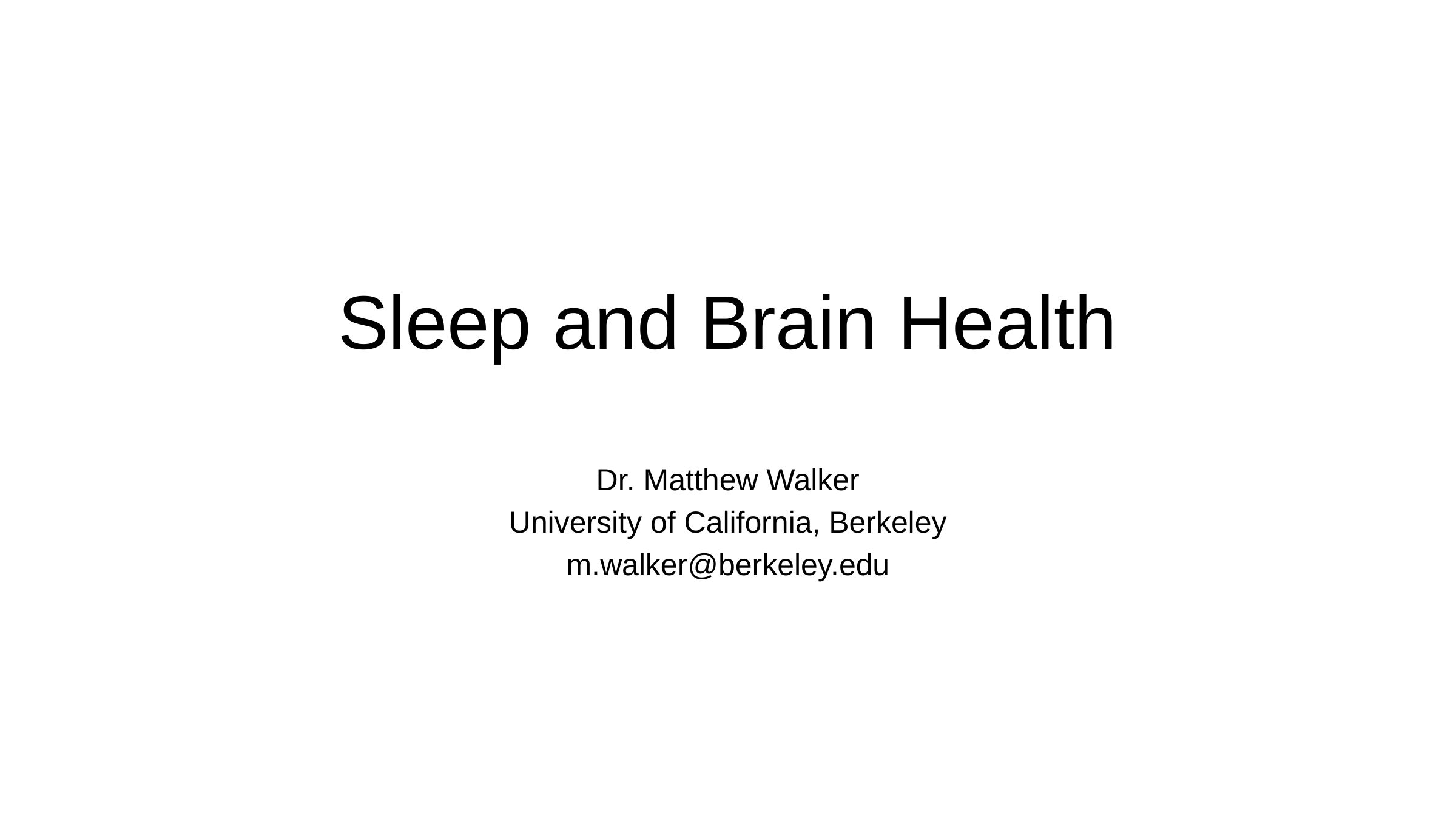

# Sleep and Brain Health
Dr. Matthew Walker
University of California, Berkeley
m.walker@berkeley.edu